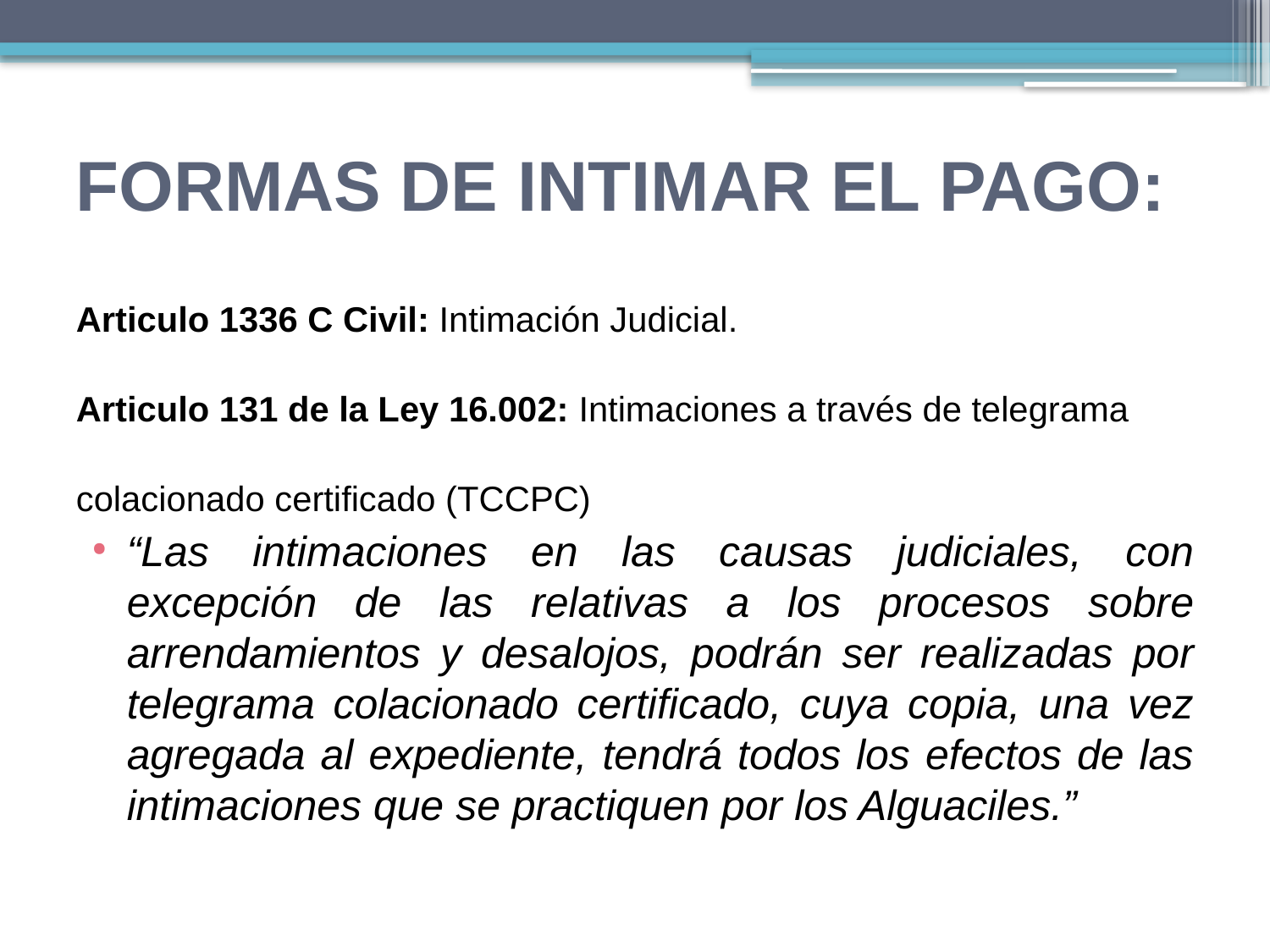

# FORMAS DE INTIMAR EL PAGO:
Articulo 1336 C Civil: Intimación Judicial.
Articulo 131 de la Ley 16.002: Intimaciones a través de telegrama
colacionado certificado (TCCPC)
“Las intimaciones en las causas judiciales, con excepción de las relativas a los procesos sobre arrendamientos y desalojos, podrán ser realizadas por telegrama colacionado certificado, cuya copia, una vez agregada al expediente, tendrá todos los efectos de las intimaciones que se practiquen por los Alguaciles.”